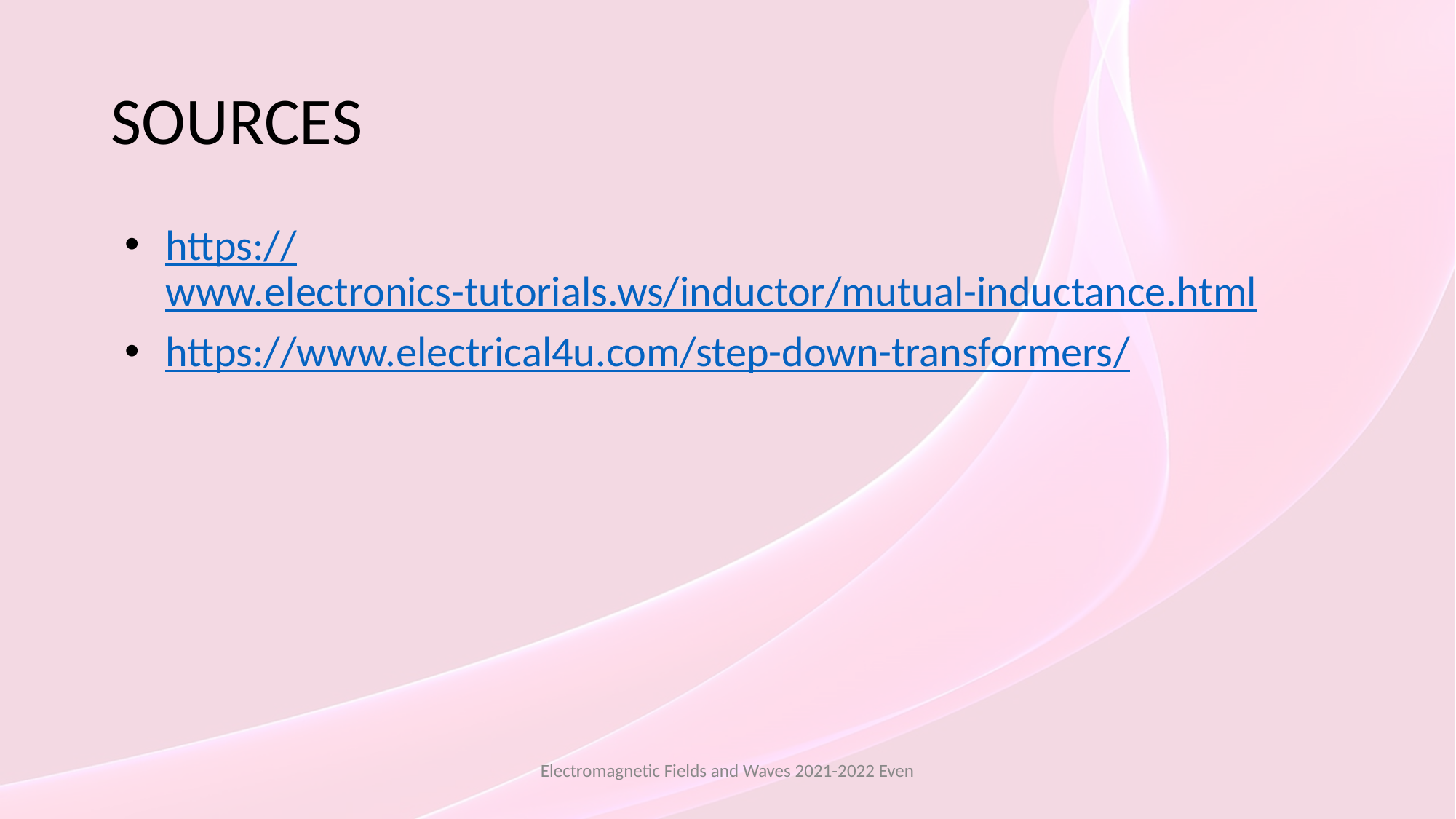

# SOURCES
https://www.electronics-tutorials.ws/inductor/mutual-inductance.html
https://www.electrical4u.com/step-down-transformers/

Electromagnetic Fields and Waves 2021-2022 Even